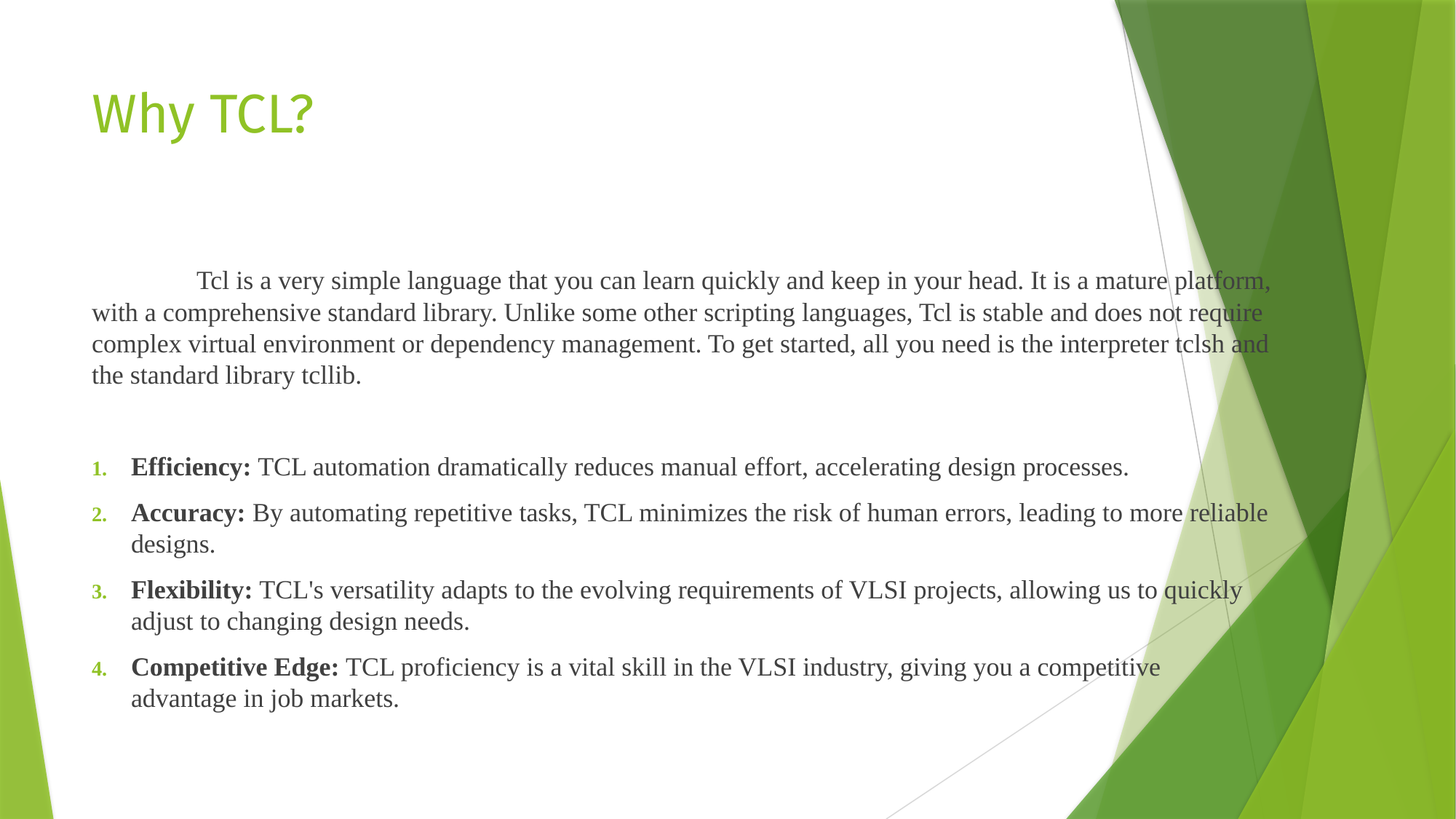

# Why TCL?
	Tcl is a very simple language that you can learn quickly and keep in your head. It is a mature platform, with a comprehensive standard library. Unlike some other scripting languages, Tcl is stable and does not require complex virtual environment or dependency management. To get started, all you need is the interpreter tclsh and the standard library tcllib.

Efficiency: TCL automation dramatically reduces manual effort, accelerating design processes.
Accuracy: By automating repetitive tasks, TCL minimizes the risk of human errors, leading to more reliable designs.
Flexibility: TCL's versatility adapts to the evolving requirements of VLSI projects, allowing us to quickly adjust to changing design needs.
Competitive Edge: TCL proficiency is a vital skill in the VLSI industry, giving you a competitive advantage in job markets.